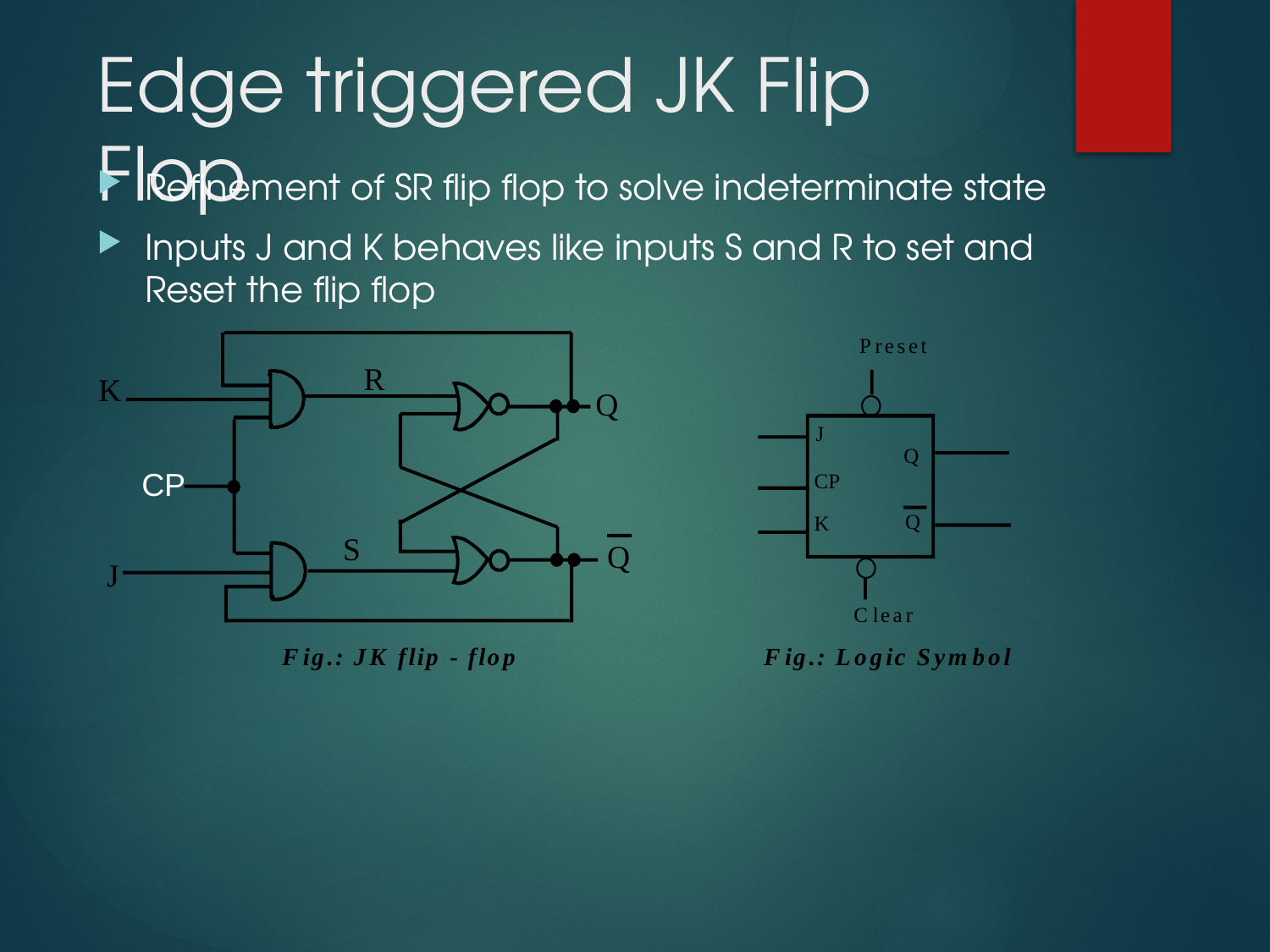

# Edge triggered JK Flip Flop
Refinement of SR flip flop to solve indeterminate state
Inputs J and K behaves like inputs S and R to set and Reset the flip flop

P
r
e
s
e
t

R

K

Q

J

Q

CP

CP

Q
K

S

Q

J

C
l
e
a
r

F
i
g
.
:

J
K

f
l
i
p

-

f
l
o
p
F
i
g
.
:

L
o
g
i
c

S
y
m
b
o
l